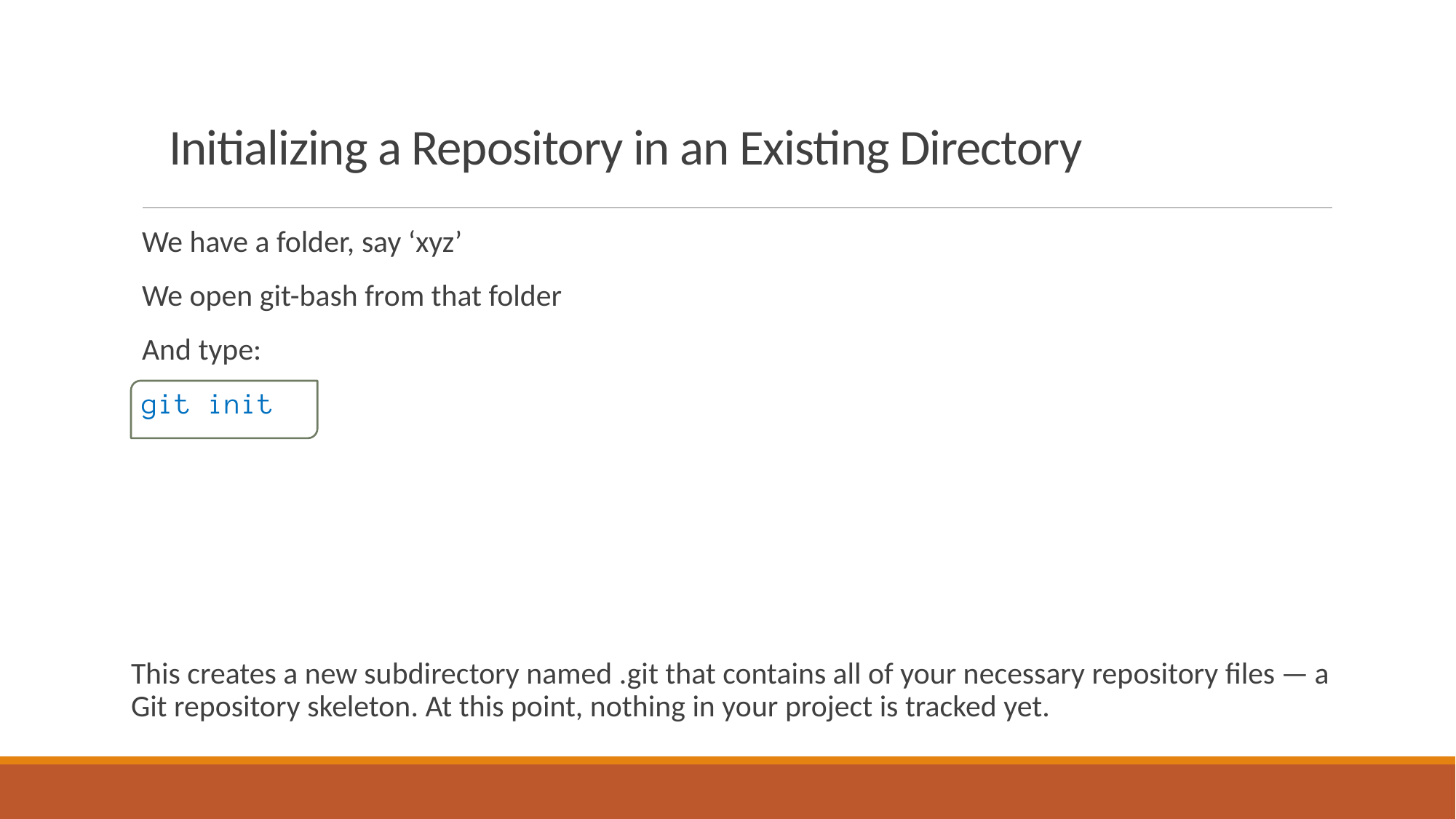

# Initializing a Repository in an Existing Directory
We have a folder, say ‘xyz’
We open git-bash from that folder
And type:
git init

This creates a new subdirectory named .git that contains all of your necessary repository files — a
Git repository skeleton. At this point, nothing in your project is tracked yet.